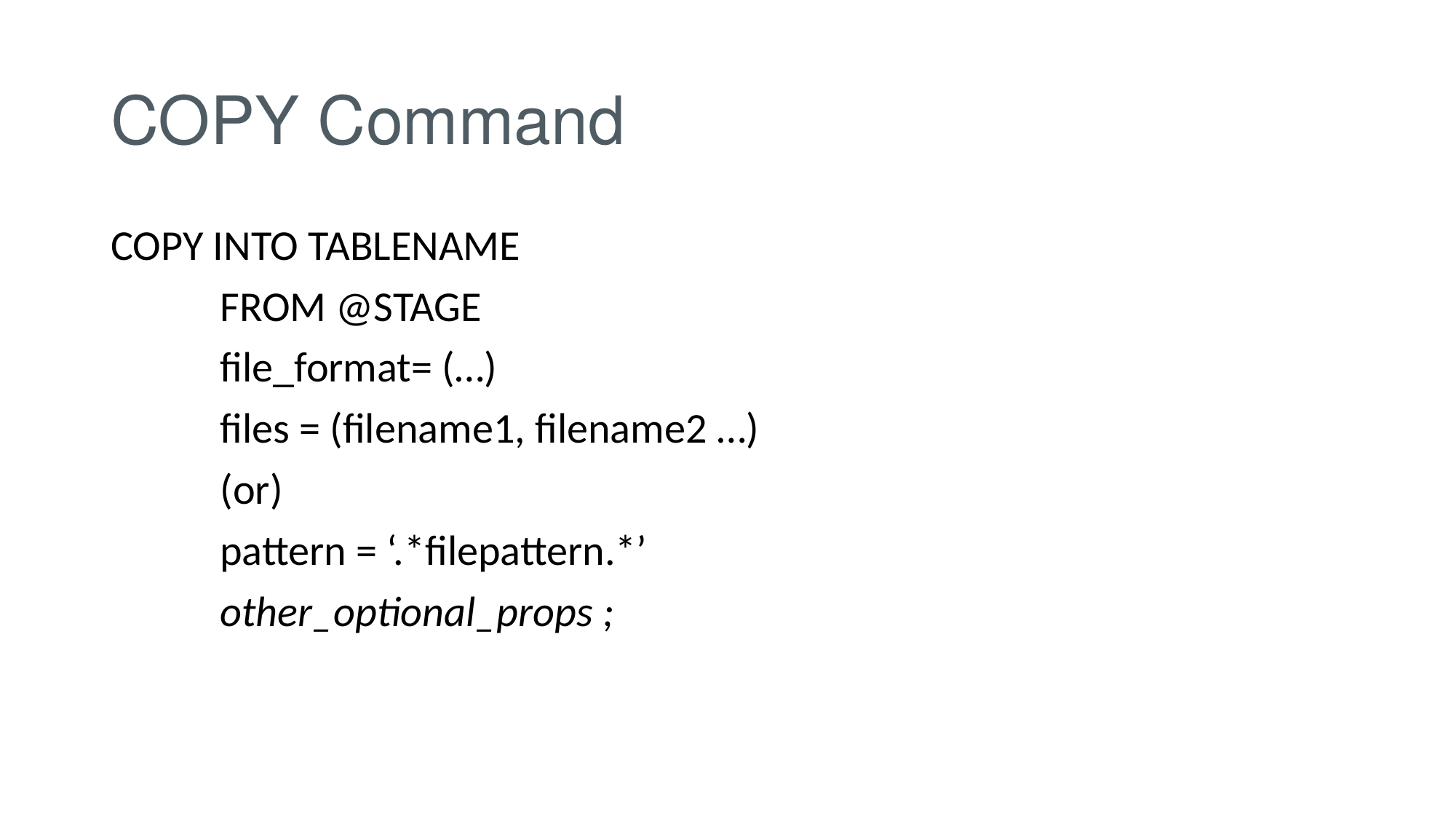

# COPY Command
COPY INTO TABLENAME
	FROM @STAGE
	file_format= (…)
	files = (filename1, filename2 …)
	(or)
	pattern = ‘.*filepattern.*’
	other_optional_props ;